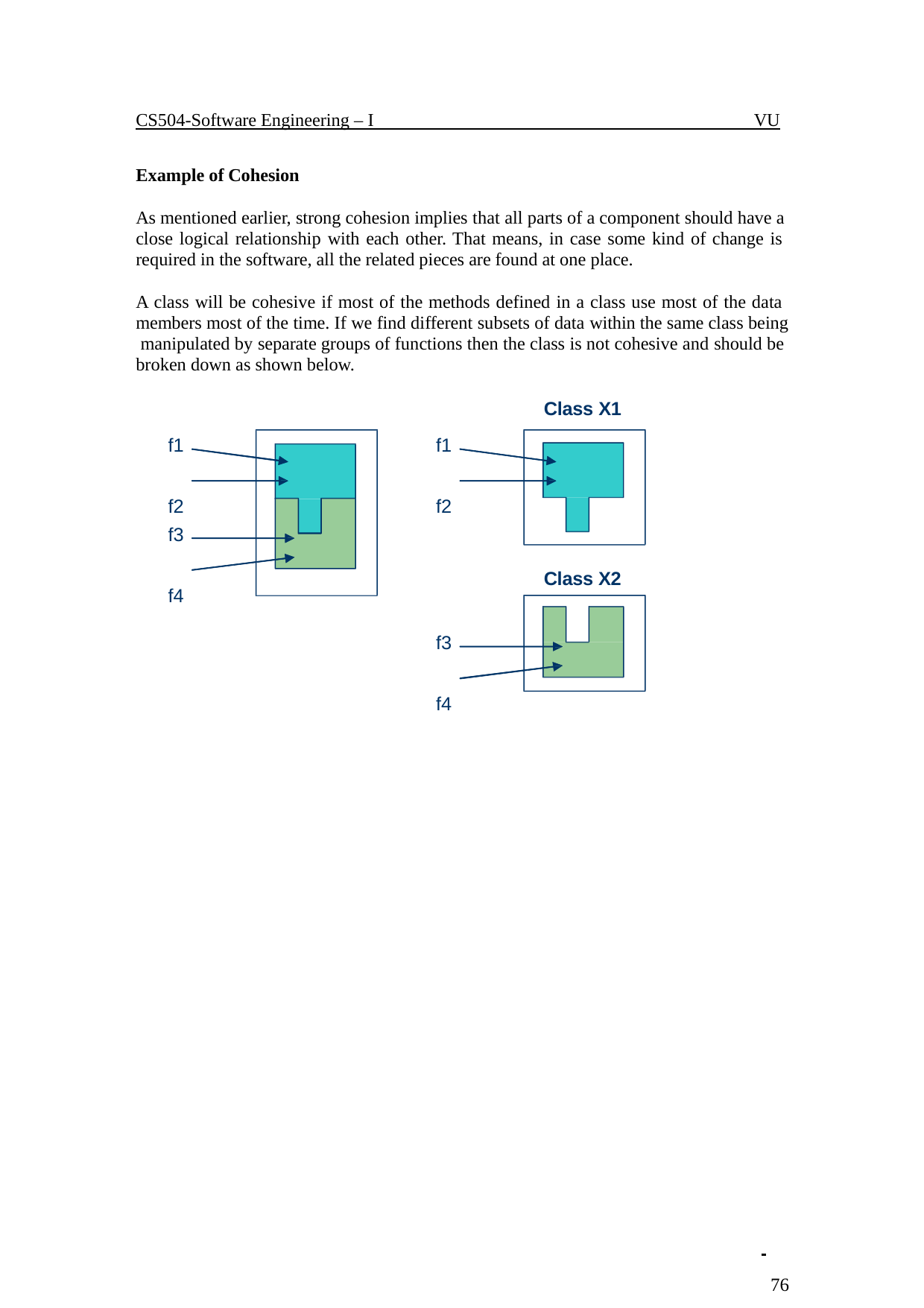

CS504-Software Engineering – I
VU

Example of Cohesion

As mentioned earlier, strong cohesion implies that all parts of a component should have a  close logical relationship with each other. That means, in case some kind of change is  required in the software, all the related pieces are found at one place.

A class will be cohesive if most of the methods defined in a class use most of the data  members most of the time. If we find different subsets of data within the same class being  manipulated by separate groups of functions then the class is not cohesive and should be  broken down as shown below.

Class X1
f1  f2
f1  f2

f3  f4

Class X2

f3  f4

 	  76
© Copyright Virtual University of Pakistan